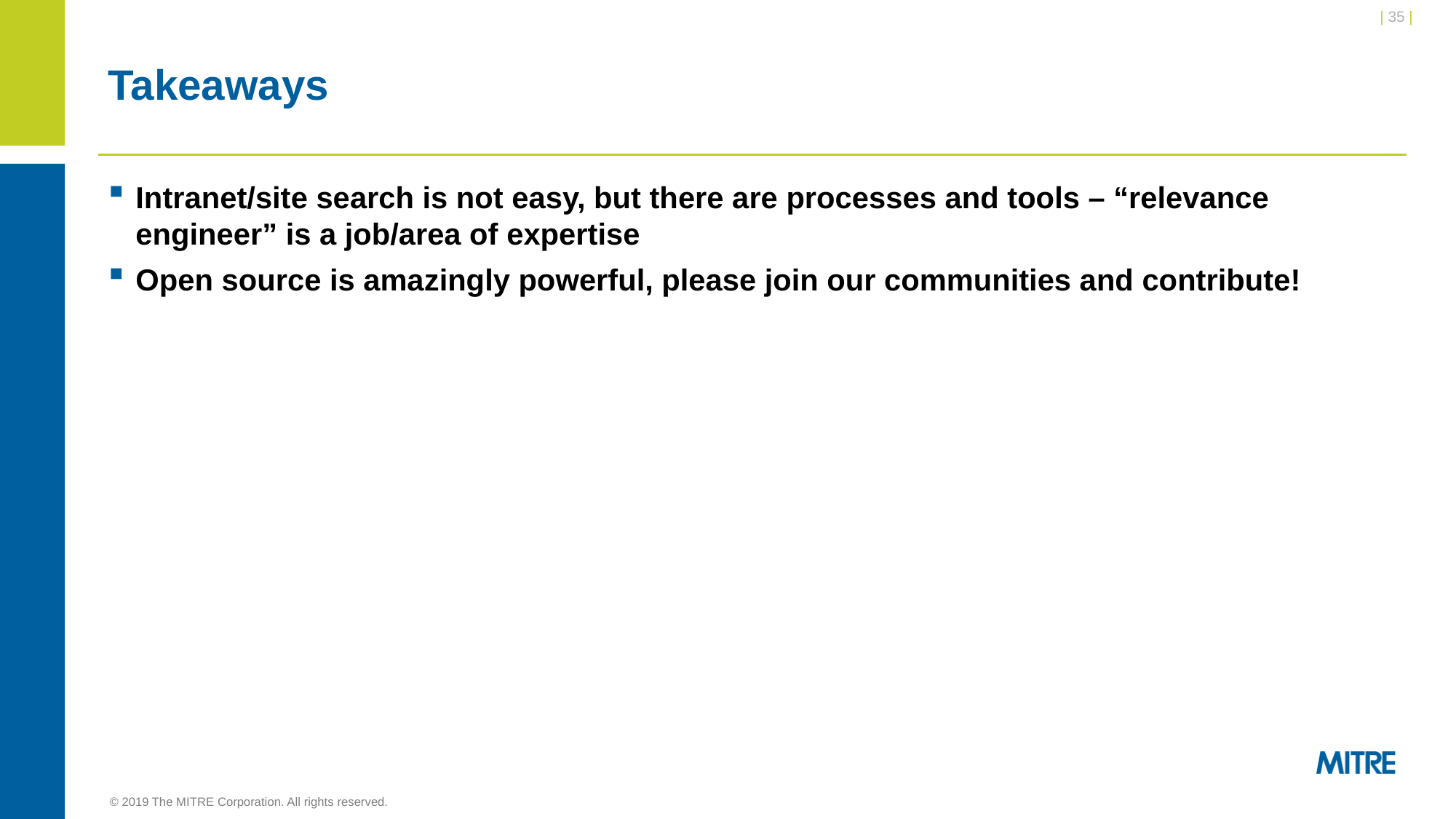

| 35 |
# Takeaways
Intranet/site search is not easy, but there are processes and tools – “relevance engineer” is a job/area of expertise
Open source is amazingly powerful, please join our communities and contribute!

© 2019 The MITRE Corporation. All rights reserved.